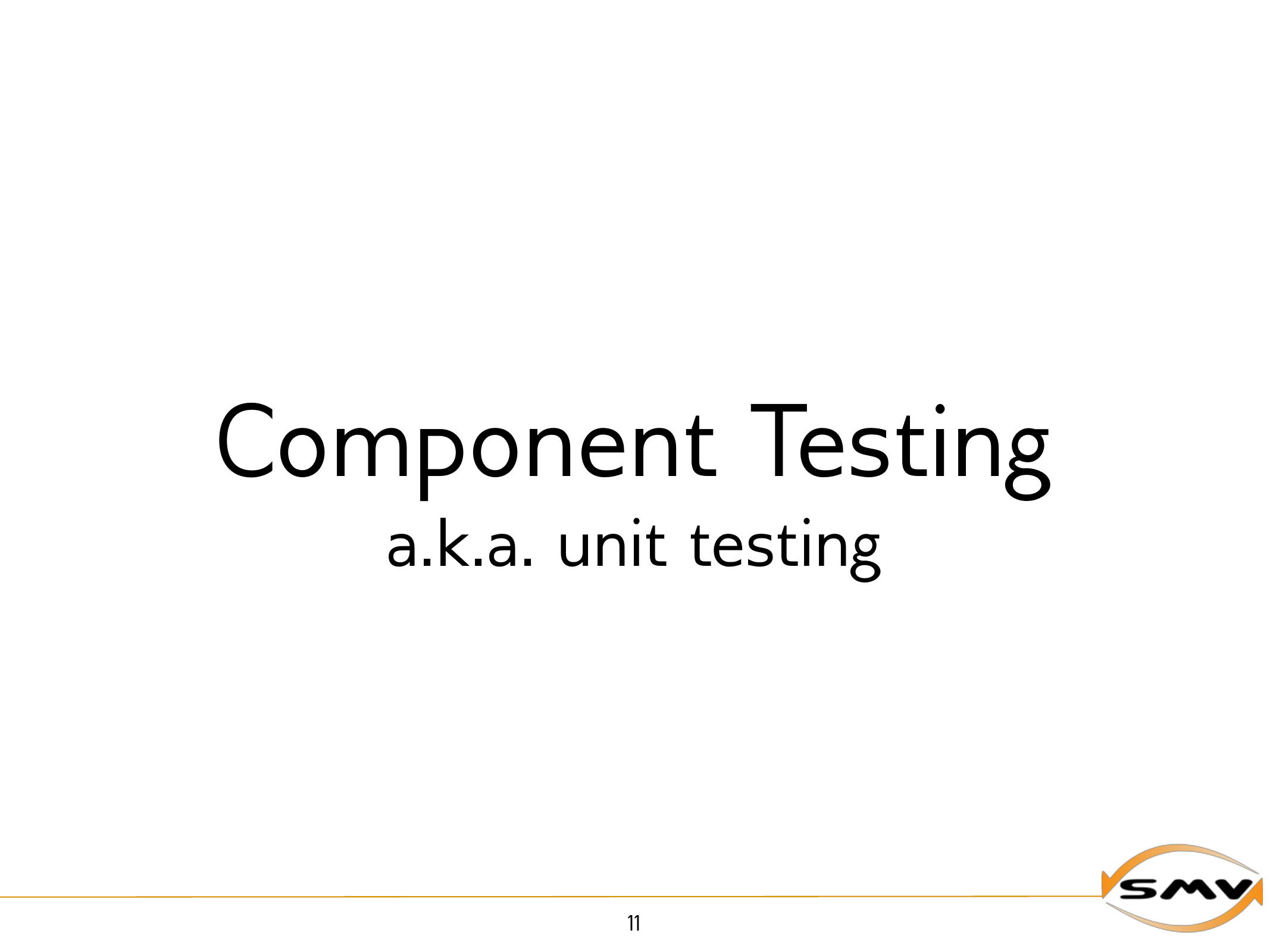

# Component Testing
a.k.a. unit testing
11